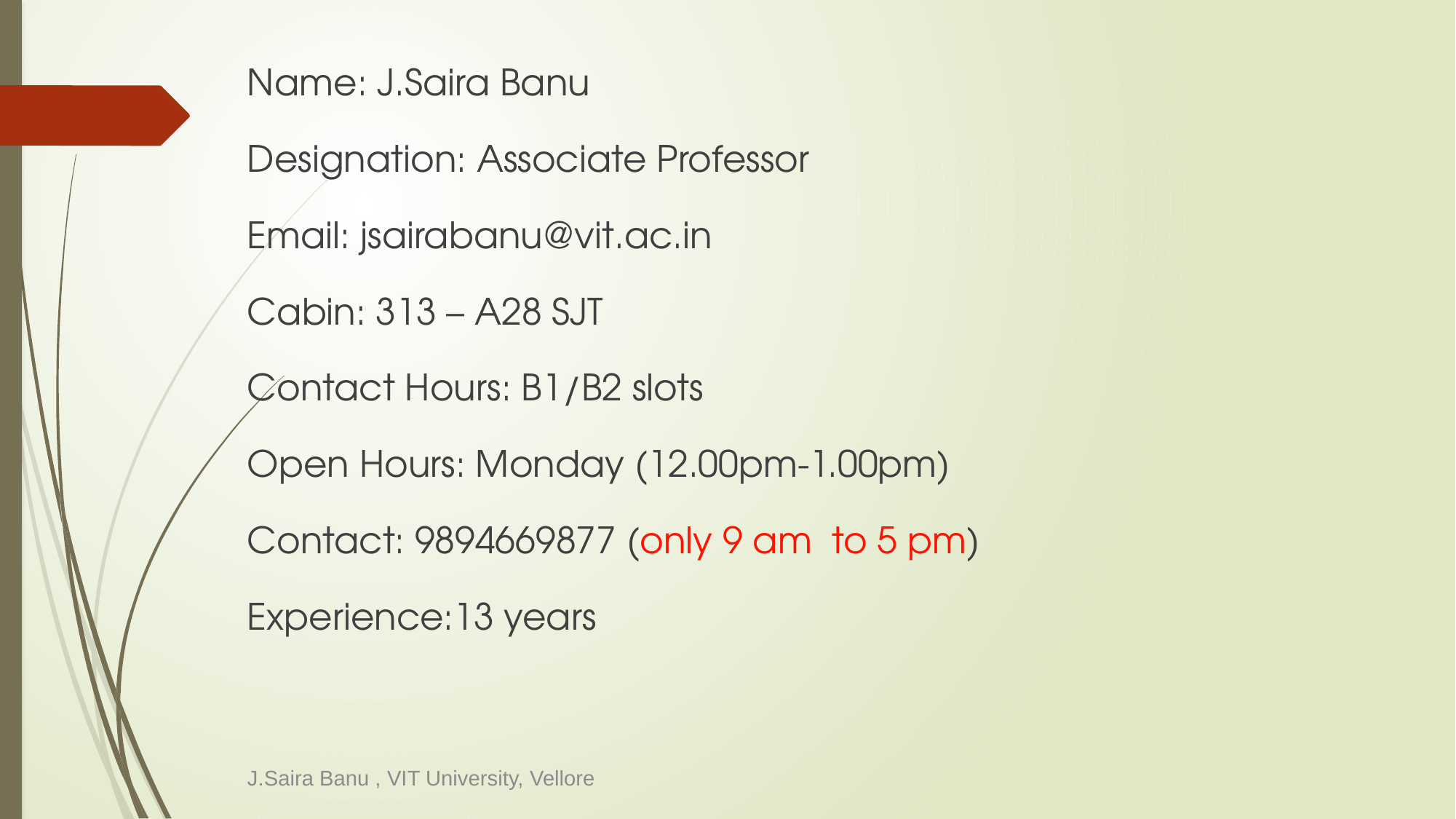

Name: J.Saira Banu
Designation: Associate Professor
Email: jsairabanu@vit.ac.in
Cabin: 313 – A28 SJT
Contact Hours: B1/B2 slots
Open Hours: Monday (12.00pm-1.00pm)
Contact: 9894669877 (only 9 am  to 5 pm)
Experience:13 years

J.Saira Banu , VIT University, Vellore